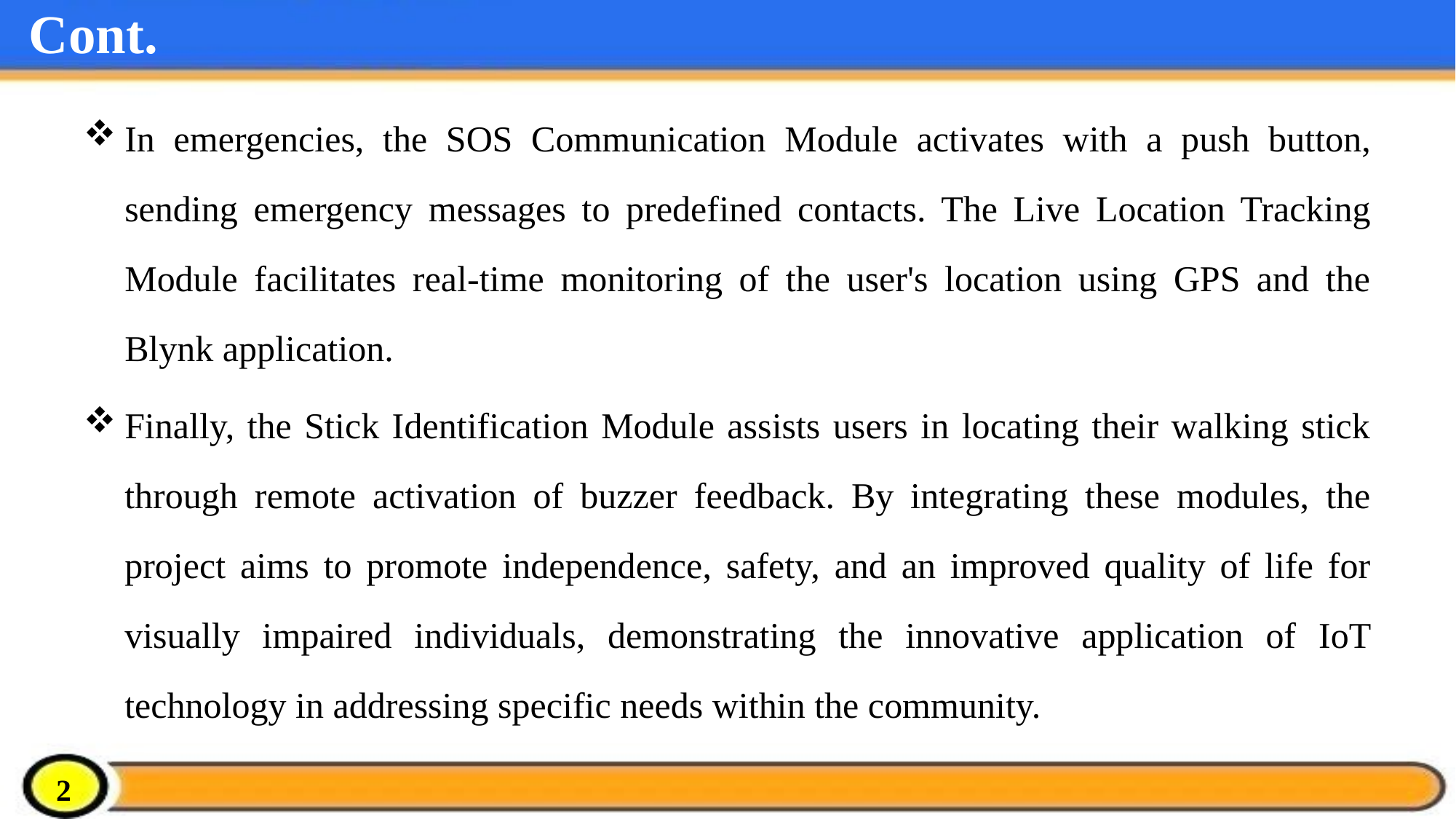

# Cont.
In emergencies, the SOS Communication Module activates with a push button, sending emergency messages to predefined contacts. The Live Location Tracking Module facilitates real-time monitoring of the user's location using GPS and the Blynk application.
Finally, the Stick Identification Module assists users in locating their walking stick through remote activation of buzzer feedback. By integrating these modules, the project aims to promote independence, safety, and an improved quality of life for visually impaired individuals, demonstrating the innovative application of IoT technology in addressing specific needs within the community.
2